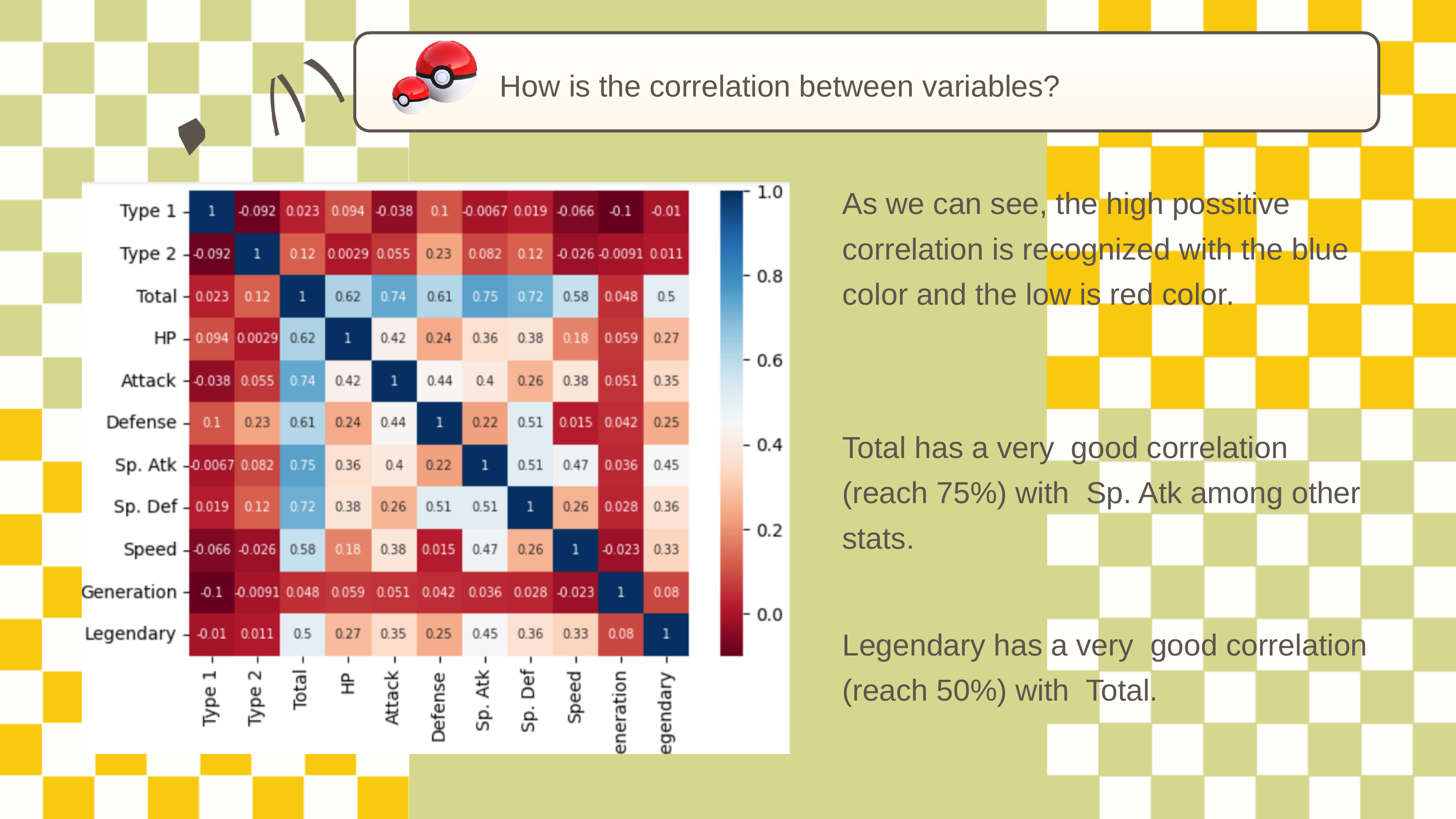

How is the correlation between variables?

As we can see, the high possitive correlation is recognized with the blue color and the low is red color.

Total has a very  good correlation (reach 75%) with  Sp. Atk among other stats.
Legendary has a very  good correlation (reach 50%) with  Total.